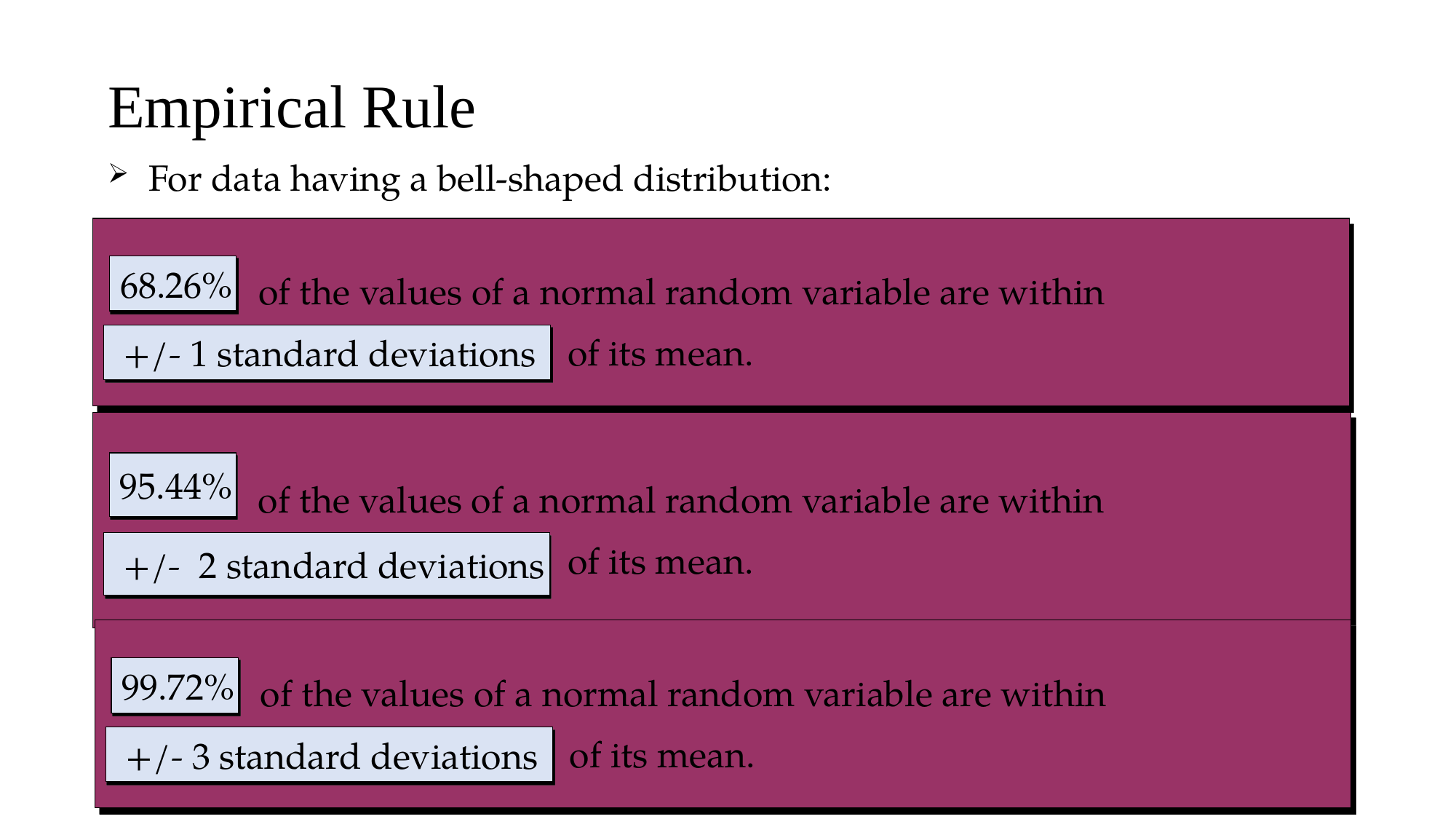

# Empirical Rule
For data having a bell-shaped distribution:
                 of the values of a normal random variable are within
                                                   of its mean.
68.26%
 +/- 1 standard deviations
                 of the values of a normal random variable are within
                                                   of its mean.
95.44%
 +/-  2 standard deviations
                 of the values of a normal random variable are within
                                                   of its mean.
99.72%
 +/- 3 standard deviations